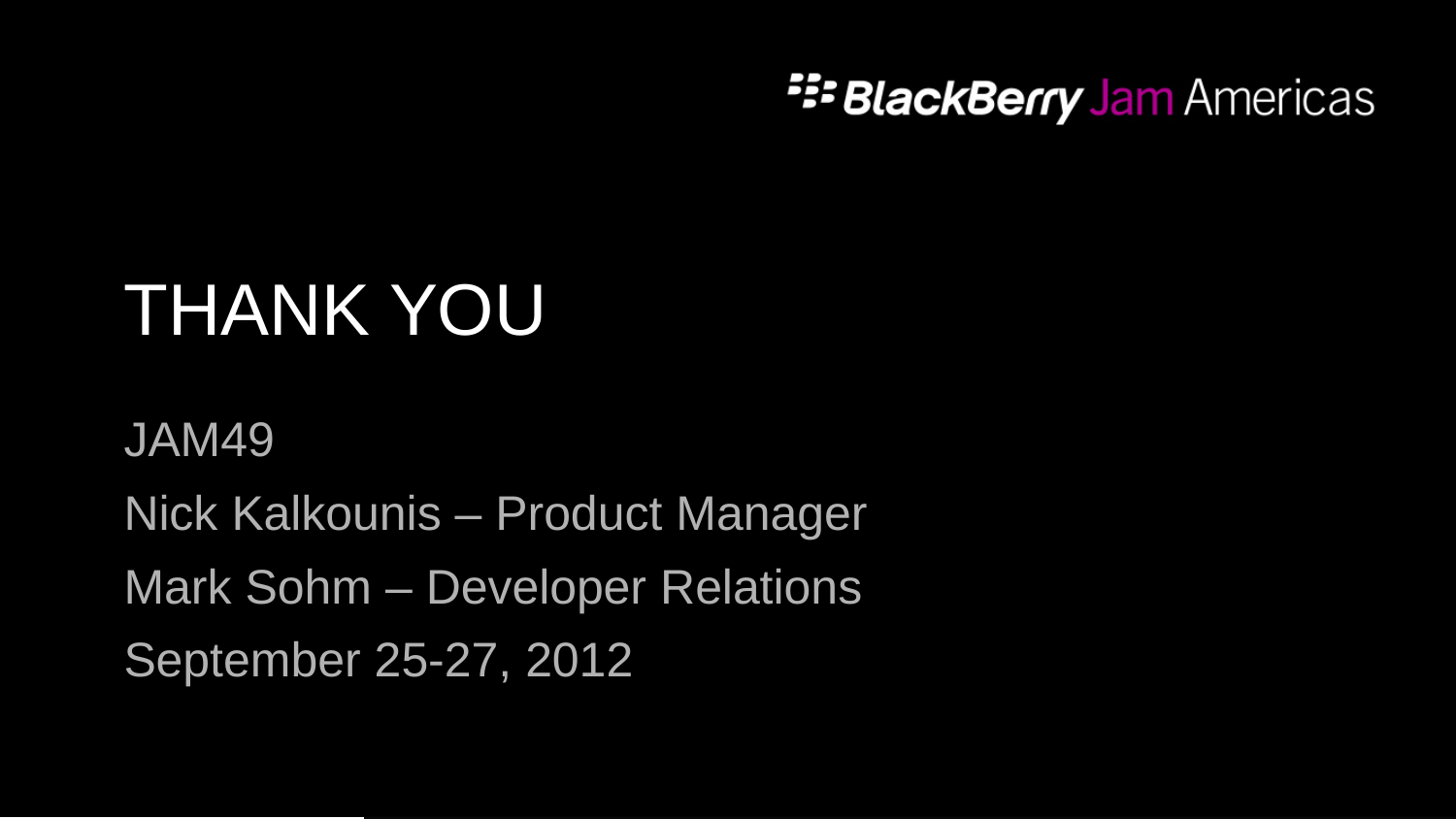

# THANK YOU
JAM49
Nick Kalkounis – Product Manager
Mark Sohm – Developer Relations
September 25-27, 2012